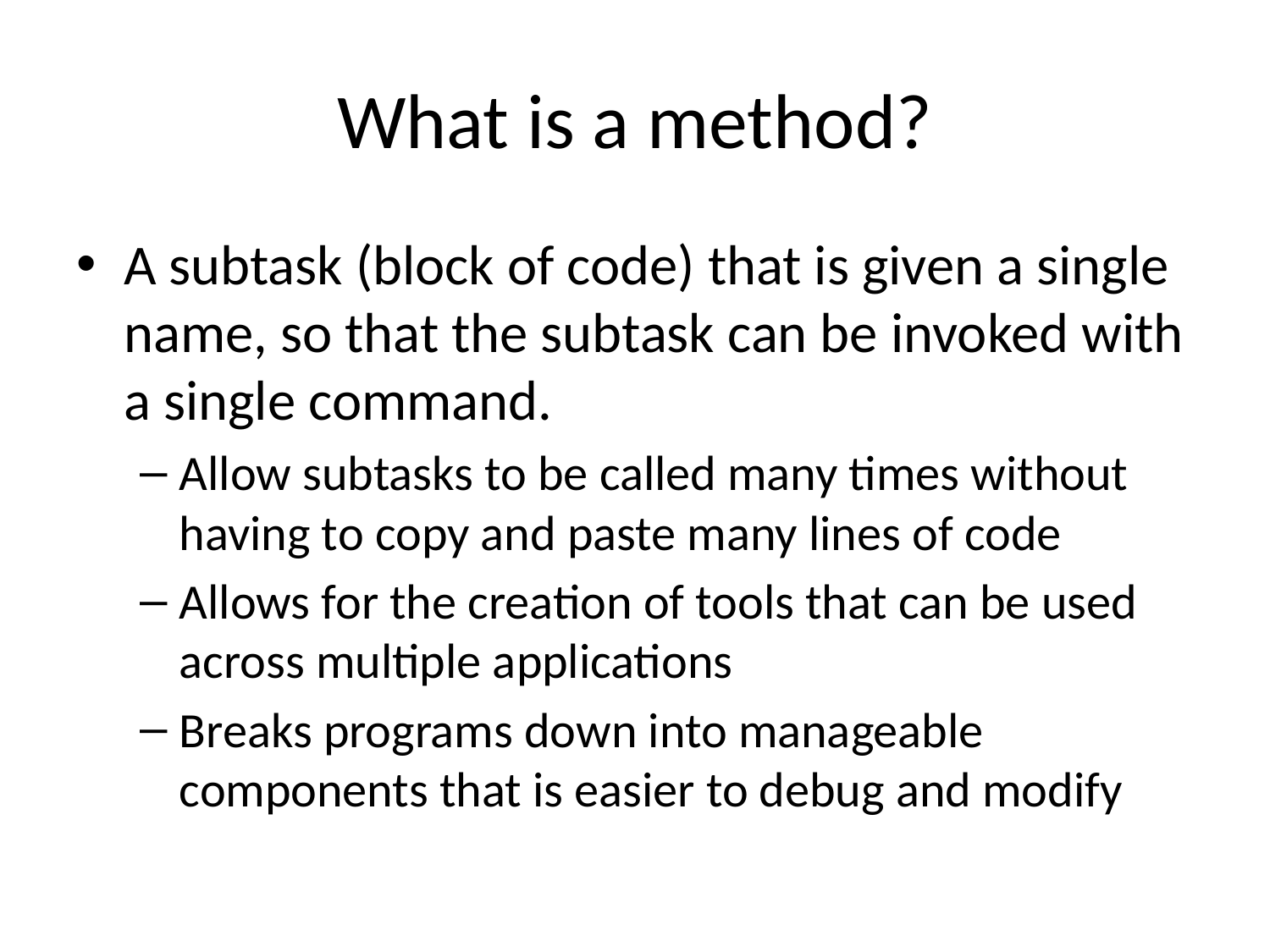

# What is a method?
A subtask (block of code) that is given a single name, so that the subtask can be invoked with a single command.
Allow subtasks to be called many times without having to copy and paste many lines of code
Allows for the creation of tools that can be used across multiple applications
Breaks programs down into manageable components that is easier to debug and modify